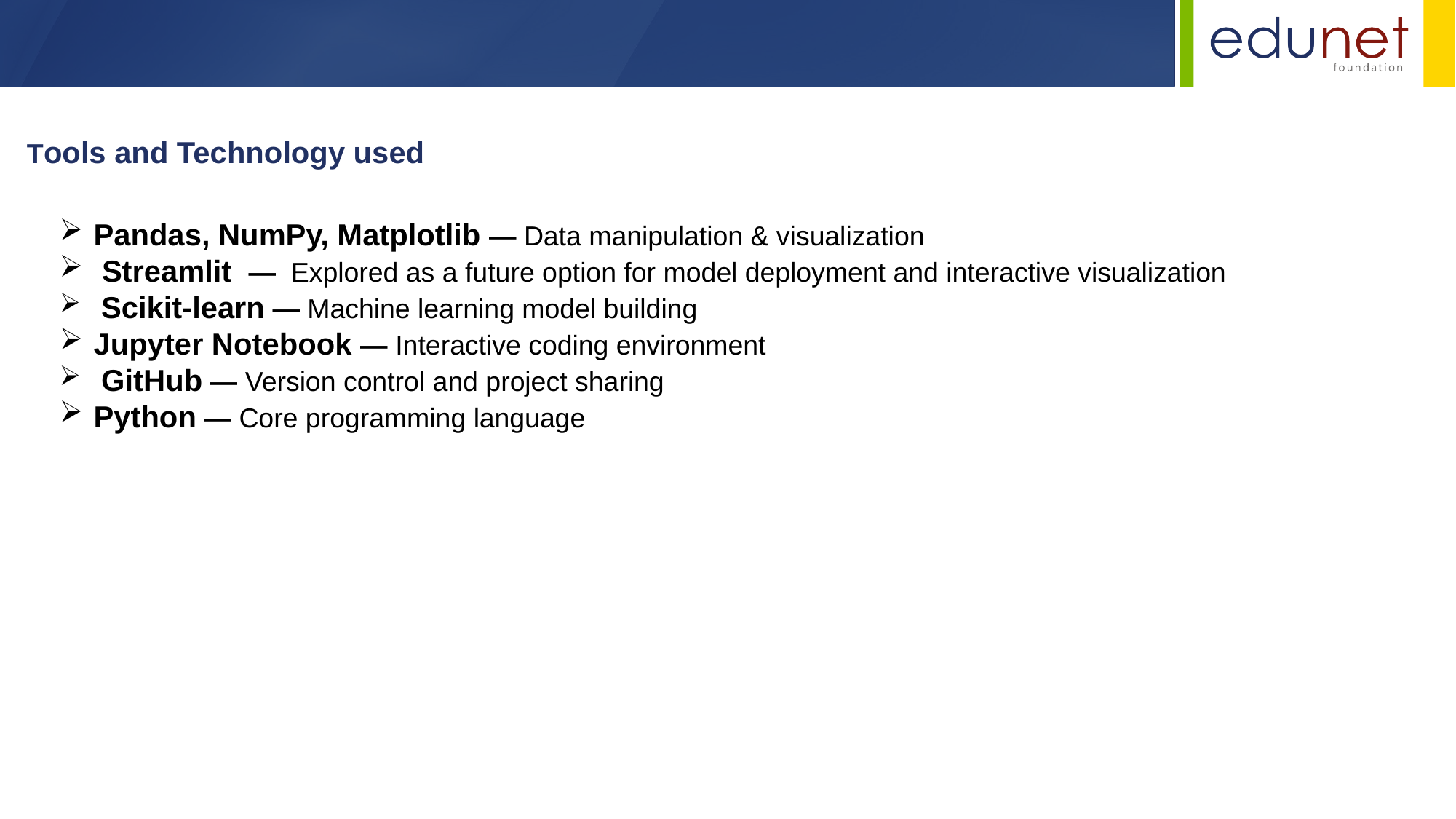

Tools and Technology used
Pandas, NumPy, Matplotlib — Data manipulation & visualization
 Streamlit  —  Explored as a future option for model deployment and interactive visualization
 Scikit-learn — Machine learning model building
Jupyter Notebook — Interactive coding environment
 GitHub — Version control and project sharing
Python — Core programming language